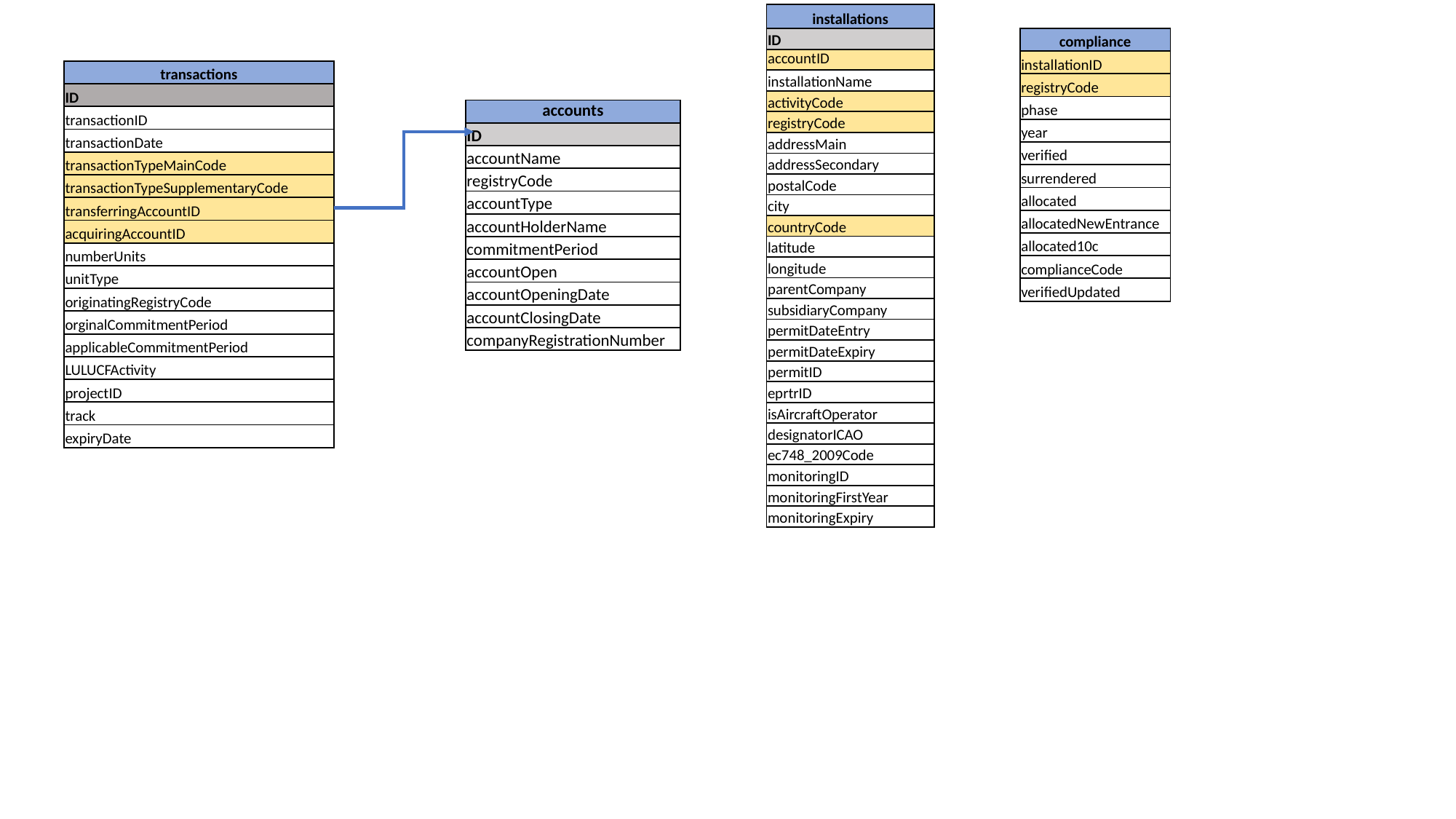

| installations |
| --- |
| ID |
| accountID |
| installationName |
| activityCode |
| registryCode |
| addressMain |
| addressSecondary |
| postalCode |
| city |
| countryCode |
| latitude |
| longitude |
| parentCompany |
| subsidiaryCompany |
| permitDateEntry |
| permitDateExpiry |
| permitID |
| eprtrID |
| isAircraftOperator |
| designatorICAO |
| ec748\_2009Code |
| monitoringID |
| monitoringFirstYear |
| monitoringExpiry |
| compliance |
| --- |
| installationID |
| registryCode |
| phase |
| year |
| verified |
| surrendered |
| allocated |
| allocatedNewEntrance |
| allocated10c |
| complianceCode |
| verifiedUpdated |
| transactions |
| --- |
| ID |
| transactionID |
| transactionDate |
| transactionTypeMainCode |
| transactionTypeSupplementaryCode |
| transferringAccountID |
| acquiringAccountID |
| numberUnits |
| unitType |
| originatingRegistryCode |
| orginalCommitmentPeriod |
| applicableCommitmentPeriod |
| LULUCFActivity |
| projectID |
| track |
| expiryDate |
| accounts |
| --- |
| ID |
| accountName |
| registryCode |
| accountType |
| accountHolderName |
| commitmentPeriod |
| accountOpen |
| accountOpeningDate |
| accountClosingDate |
| companyRegistrationNumber |